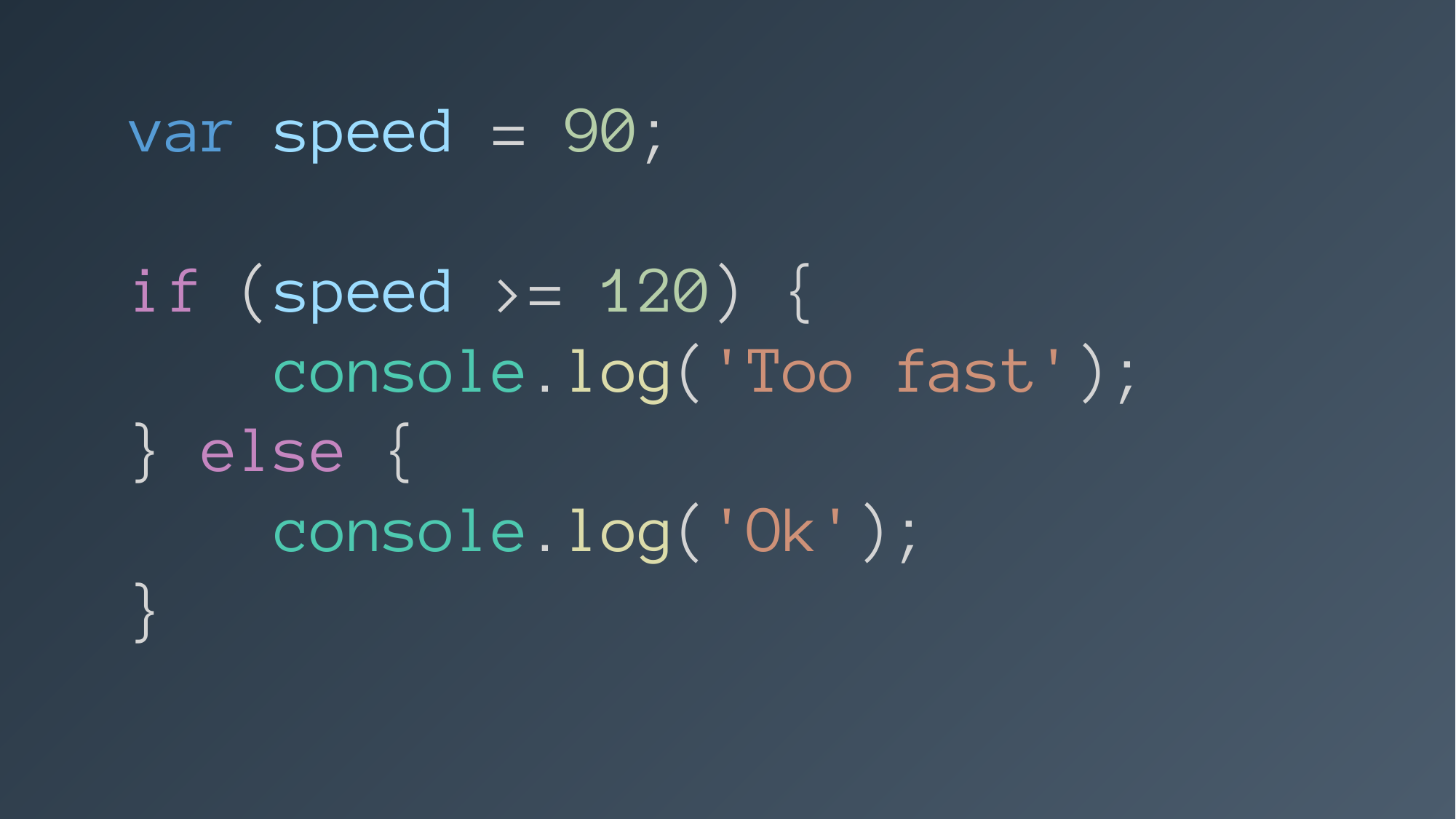

var speed = 90;
if (speed >= 120) {
    console.log('Too fast');
} else {
    console.log('Ok');
}